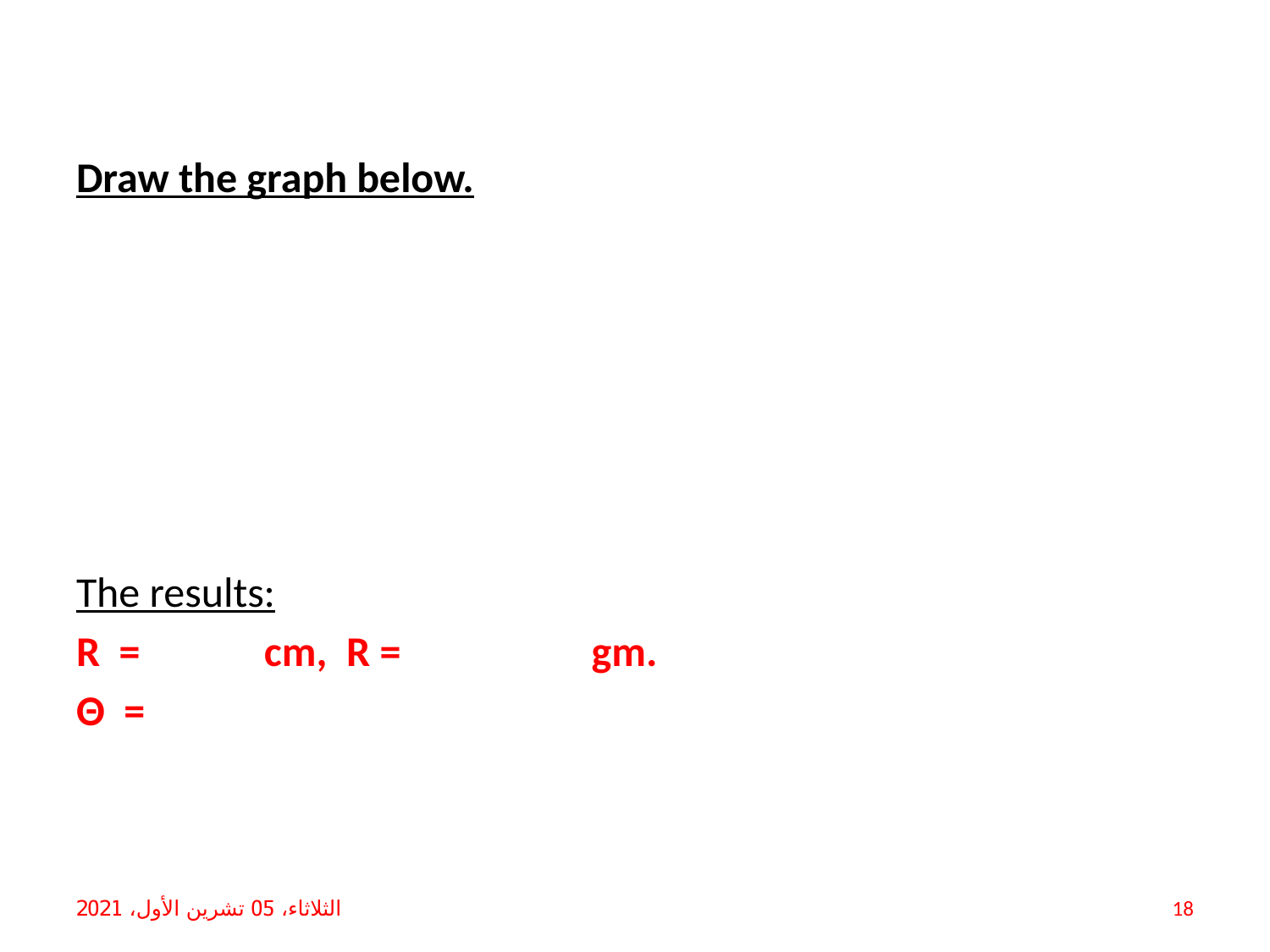

#

Draw the graph below.

The results:
R  =             cm,  R =                    gm.
Θ  =
الثلاثاء، 05 تشرين الأول، 2021
18